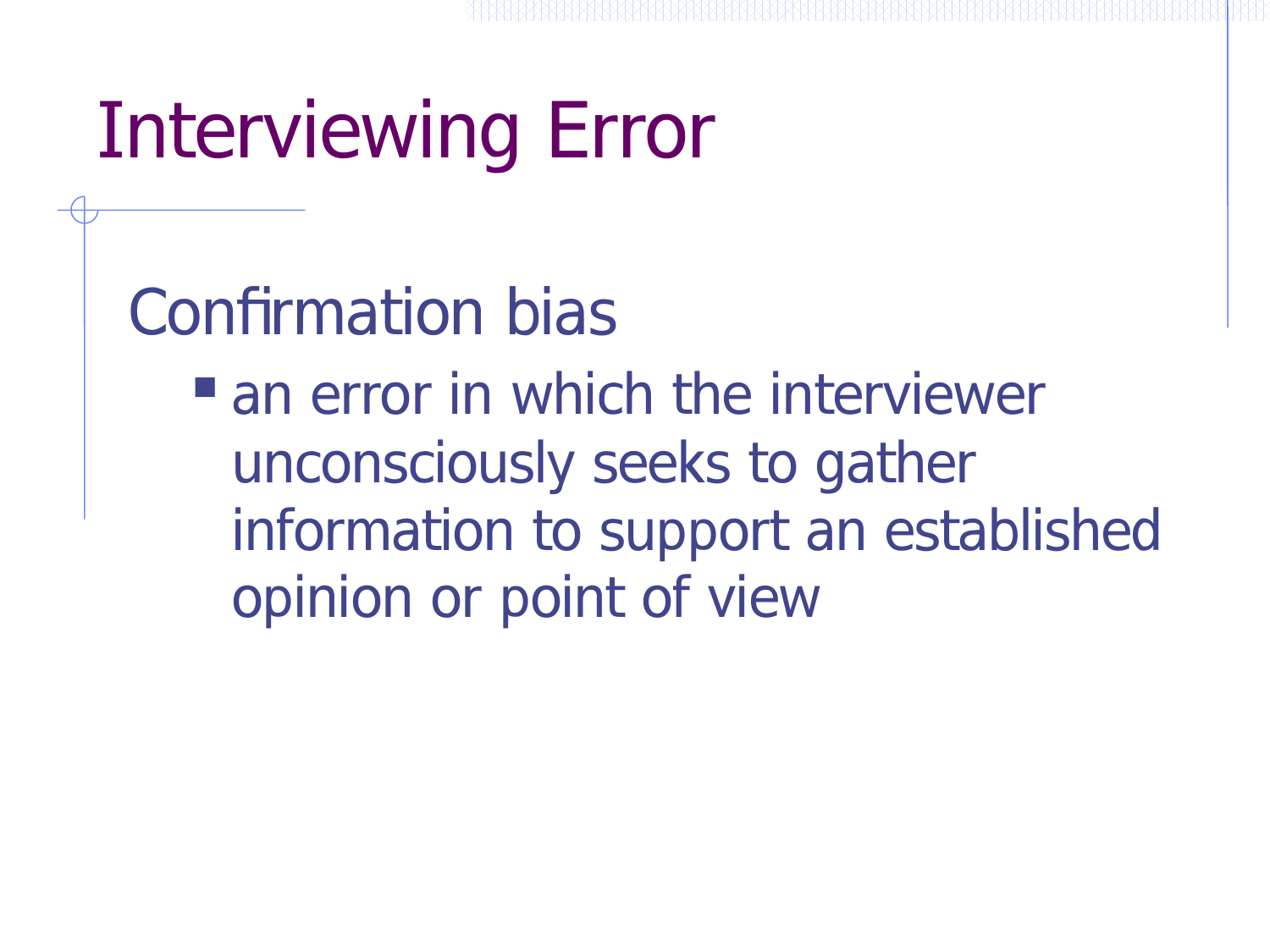

# Interviewing Error
Confirmation bias
an error in which the interviewer unconsciously seeks to gather information to support an established opinion or point of view